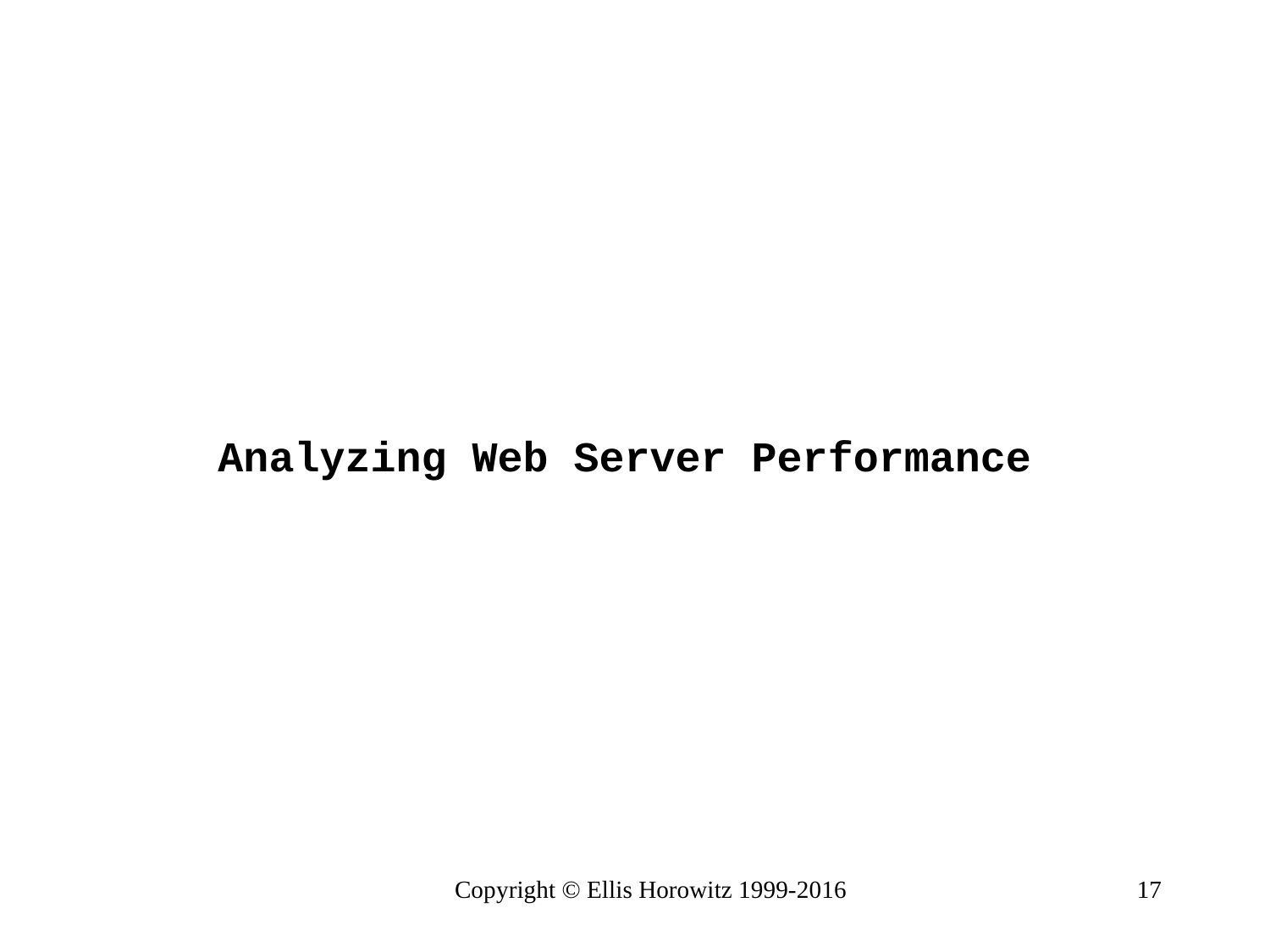

Analyzing Web Server Performance
Copyright © Ellis Horowitz 1999-2016
17